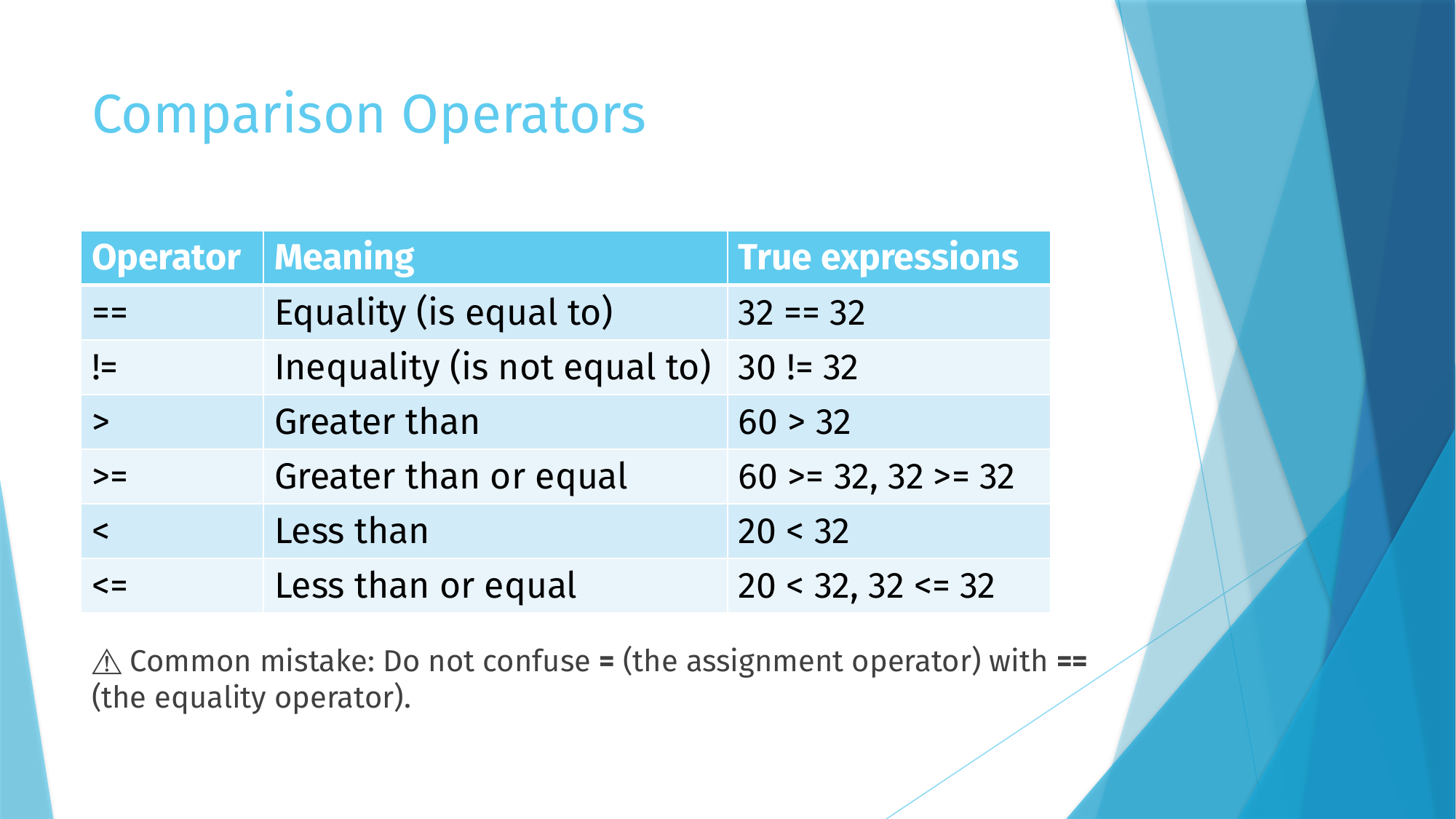

# Comparison Operators
| Operator | Meaning | True expressions |
| --- | --- | --- |
| == | Equality (is equal to) | 32 == 32 |
| != | Inequality (is not equal to) | 30 != 32 |
| > | Greater than | 60 > 32 |
| >= | Greater than or equal | 60 >= 32, 32 >= 32 |
| < | Less than | 20 < 32 |
| <= | Less than or equal | 20 < 32, 32 <= 32 |
⚠️ Common mistake: Do not confuse = (the assignment operator) with == (the equality operator).